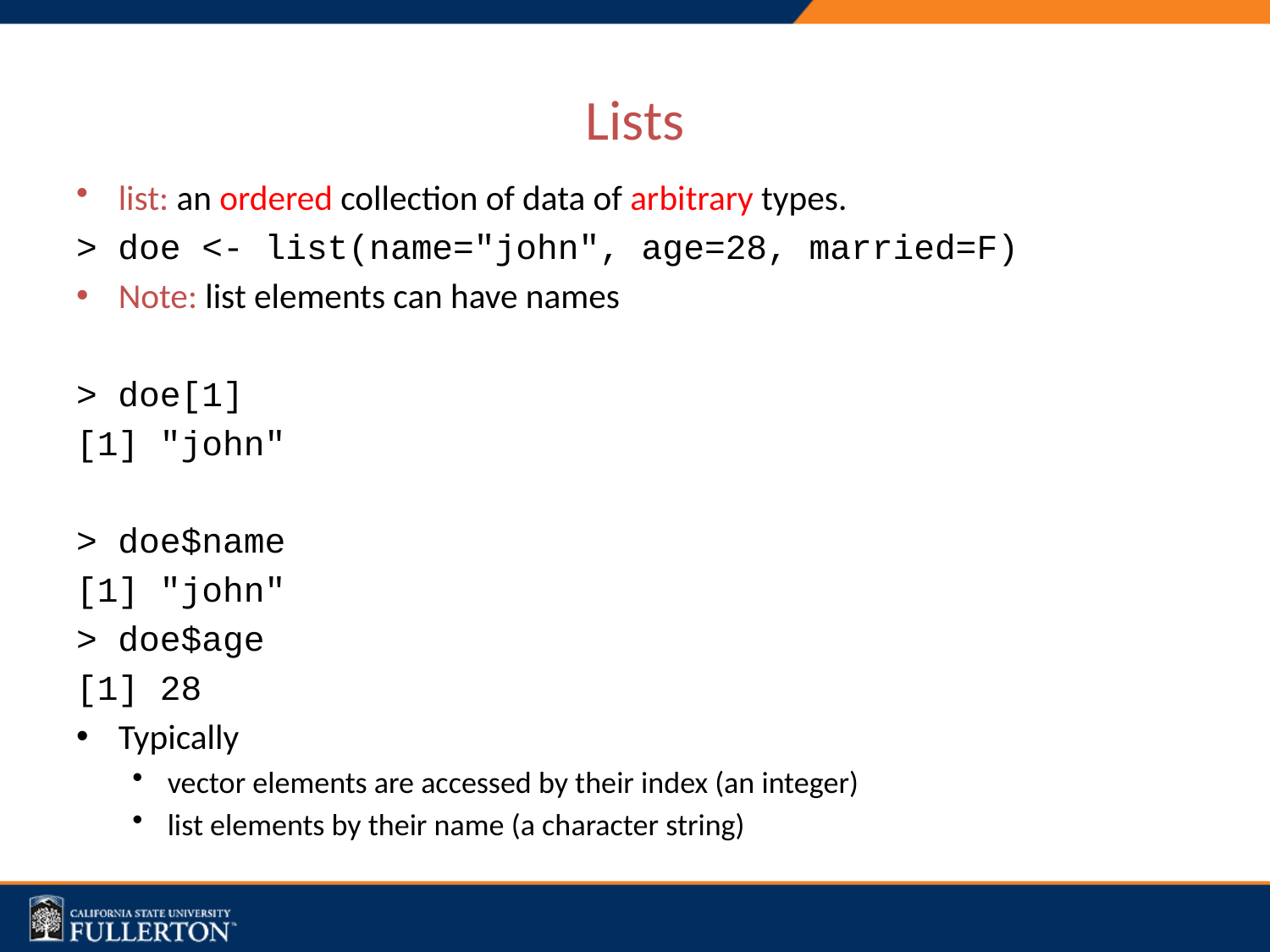

# Lists
list: an ordered collection of data of arbitrary types.
> doe <- list(name="john", age=28, married=F)
Note: list elements can have names

> doe[1]
[1] "john"

> doe$name
[1] "john"
> doe$age
[1] 28
Typically
vector elements are accessed by their index (an integer)
list elements by their name (a character string)